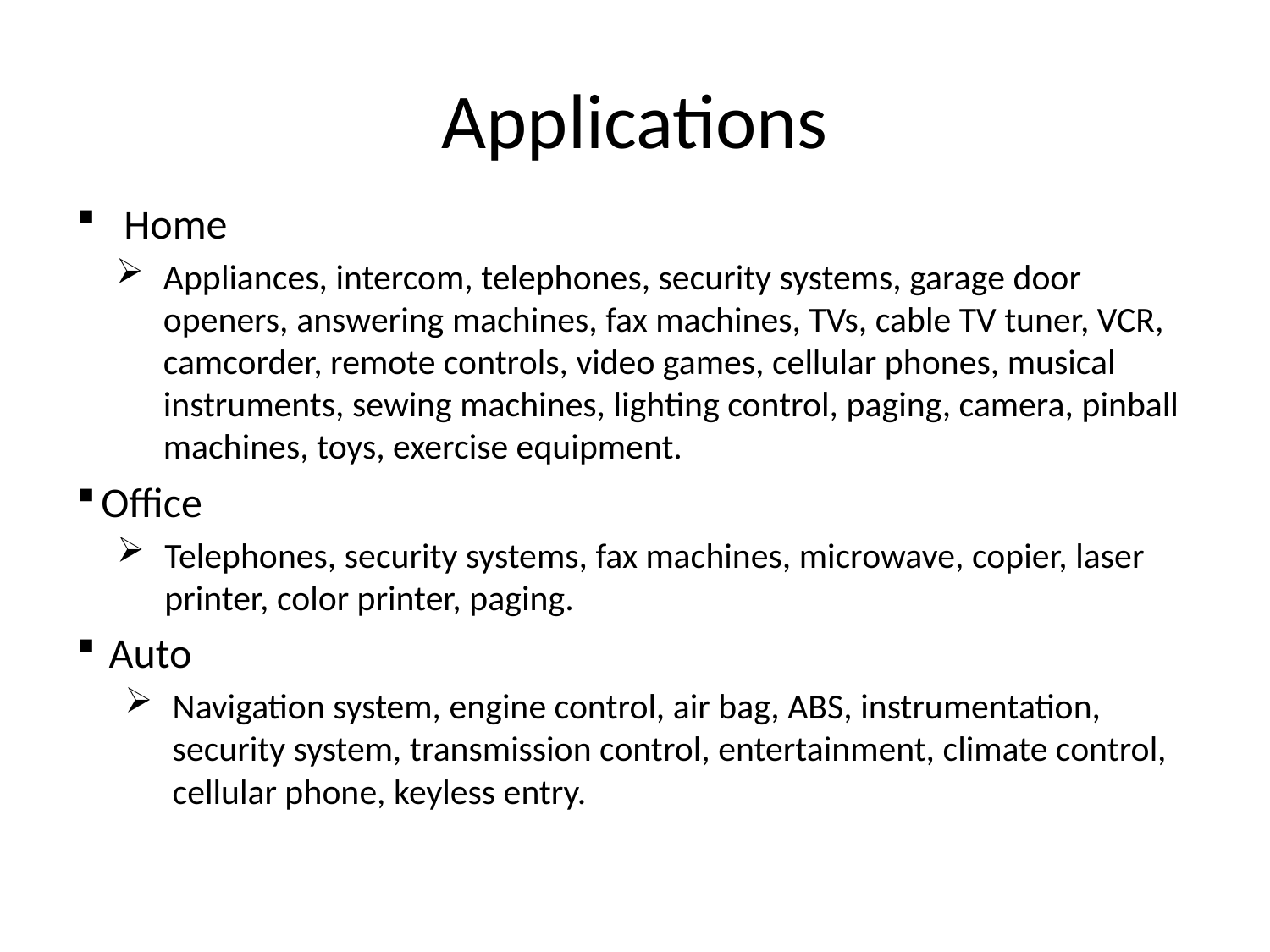

# Applications
Home
Appliances, intercom, telephones, security systems, garage door openers, answering machines, fax machines, TVs, cable TV tuner, VCR, camcorder, remote controls, video games, cellular phones, musical instruments, sewing machines, lighting control, paging, camera, pinball machines, toys, exercise equipment.
Office
Telephones, security systems, fax machines, microwave, copier, laser printer, color printer, paging.
Auto
Navigation system, engine control, air bag, ABS, instrumentation, security system, transmission control, entertainment, climate control, cellular phone, keyless entry.